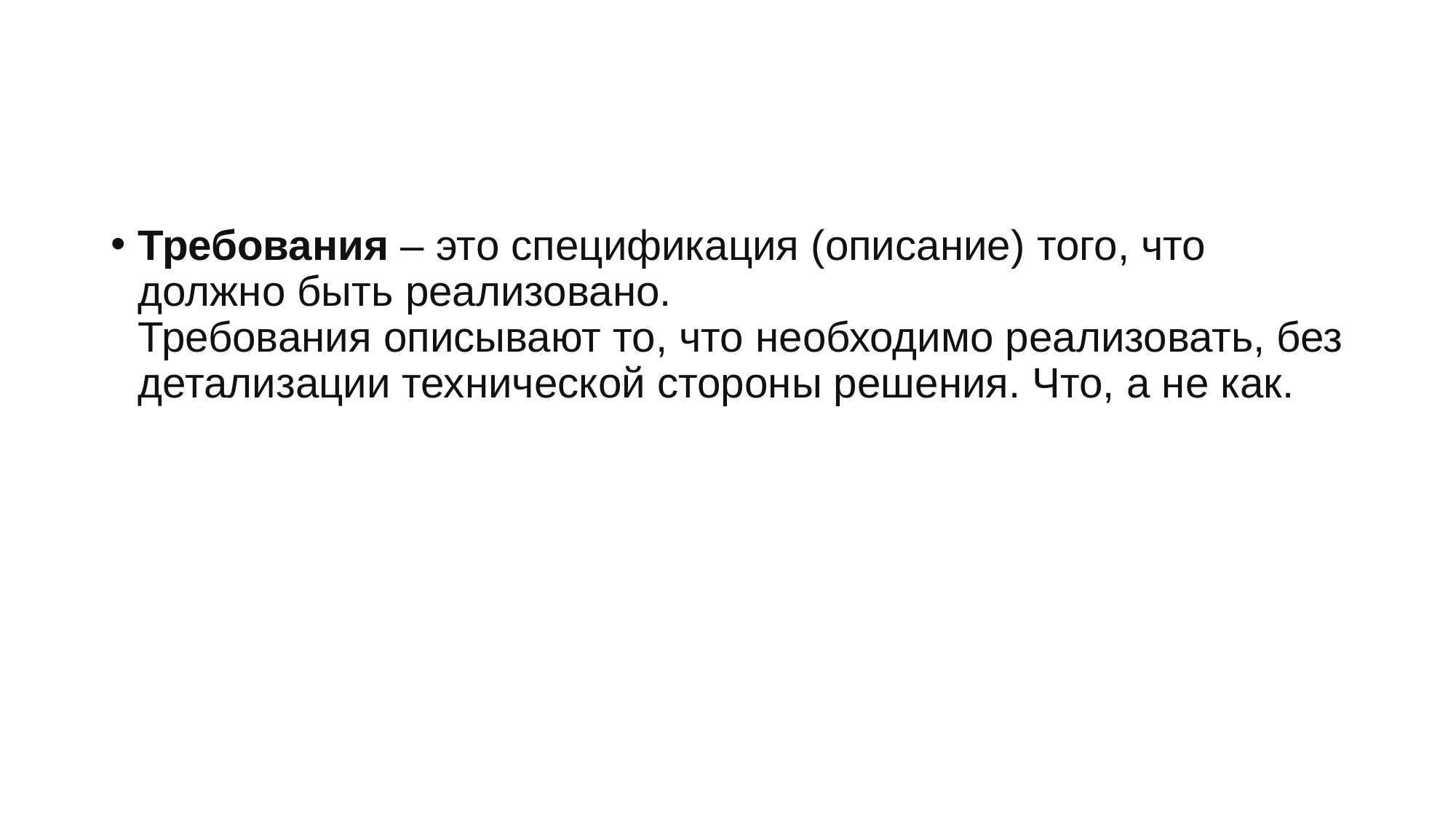

#
Требования – это спецификация (описание) того, что должно быть реализовано.
Требования описывают то, что необходимо реализовать, без детализации технической стороны решения. Что, а не как.